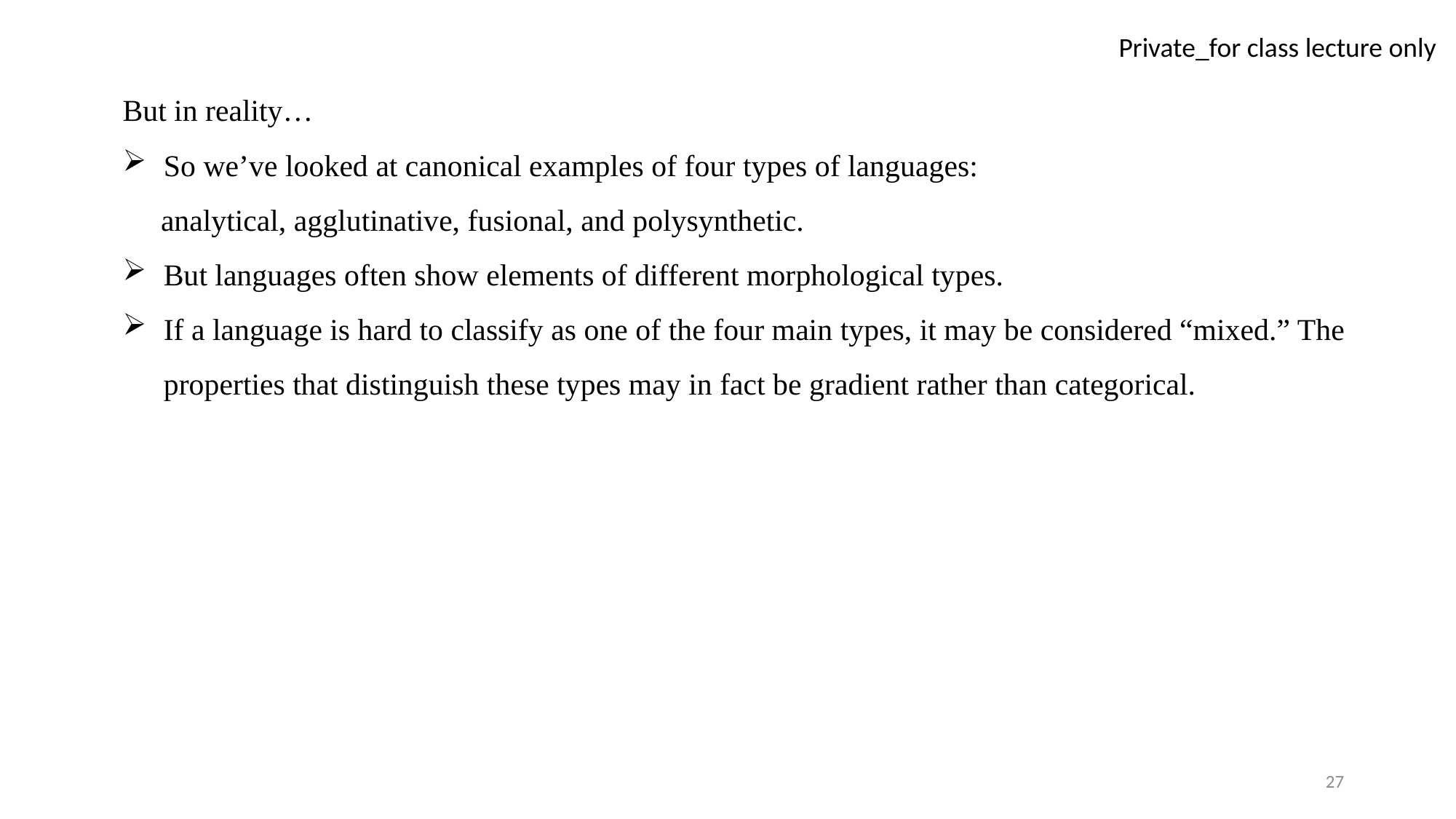

But in reality…
So we’ve looked at canonical examples of four types of languages:
     analytical, agglutinative, fusional, and polysynthetic.
But languages often show elements of different morphological types.
If a language is hard to classify as one of the four main types, it may be considered “mixed.” The properties that distinguish these types may in fact be gradient rather than categorical.

27